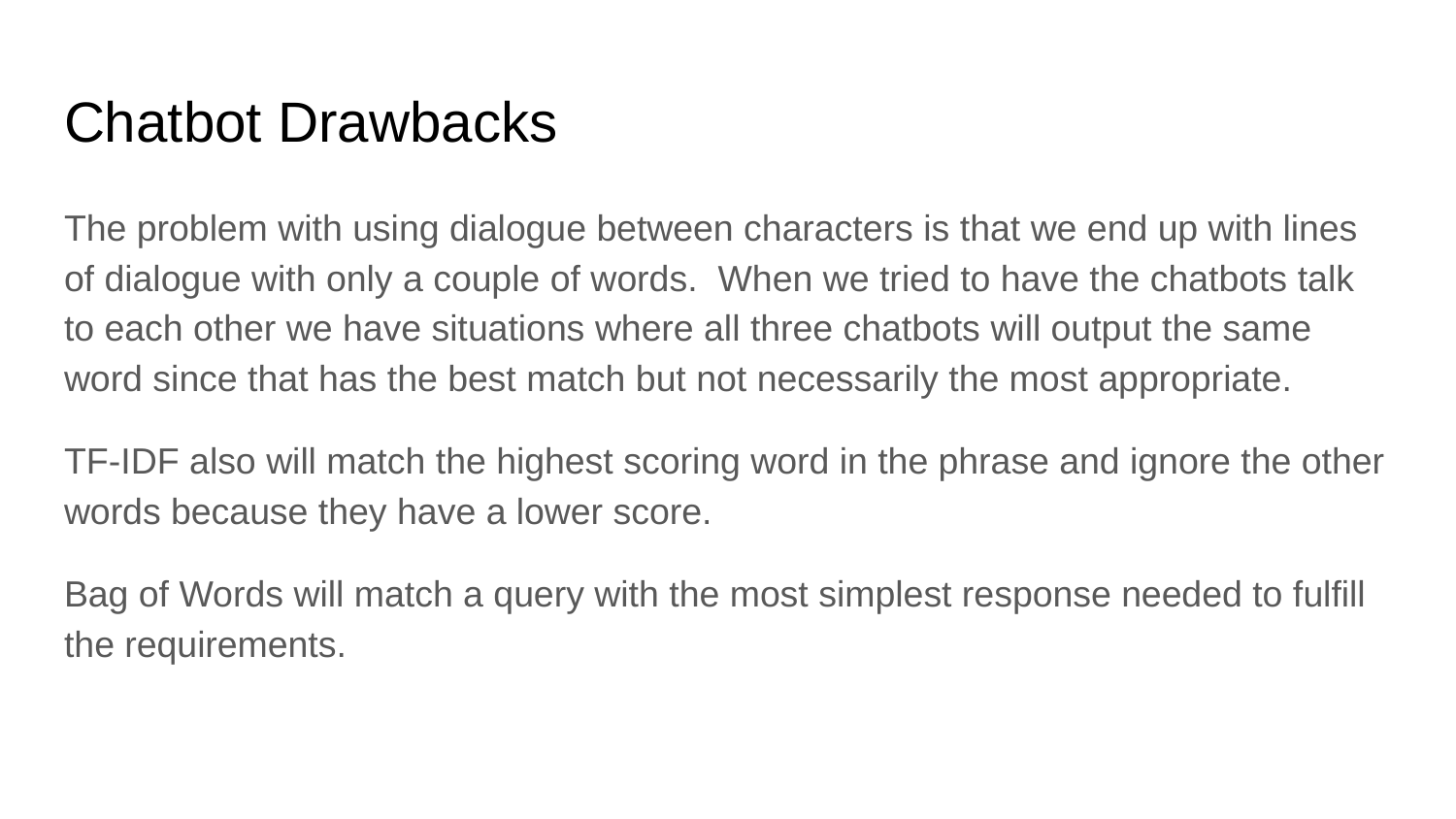

# Chatbot Drawbacks
The problem with using dialogue between characters is that we end up with lines of dialogue with only a couple of words.  When we tried to have the chatbots talk to each other we have situations where all three chatbots will output the same word since that has the best match but not necessarily the most appropriate.
TF-IDF also will match the highest scoring word in the phrase and ignore the other words because they have a lower score.
Bag of Words will match a query with the most simplest response needed to fulfill the requirements.